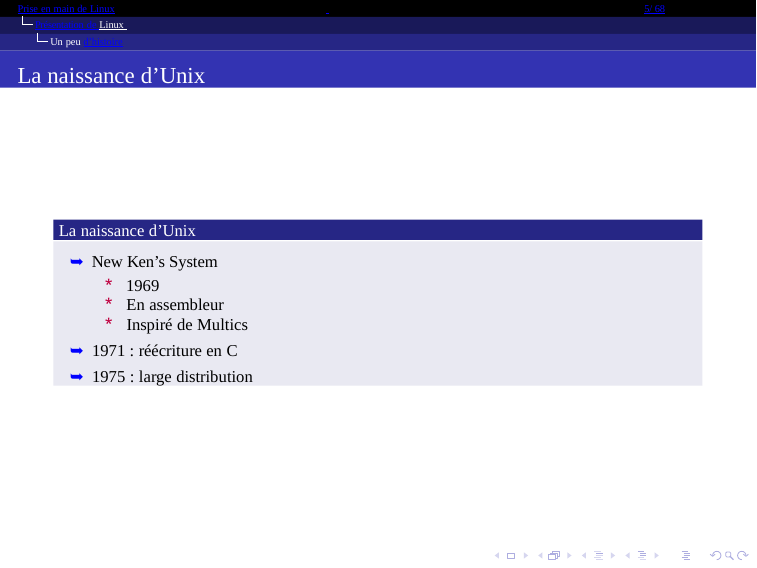

Prise en main de Linux

5/ 68
Présentation de Linux  Un peu d’histoire

La naissance d’Unix
La naissance d’Unix
➥ New Ken’s System
* 1969
* En assembleur
* Inspiré de Multics
➥ 1971 : réécriture en C
➥ 1975 : large distribution